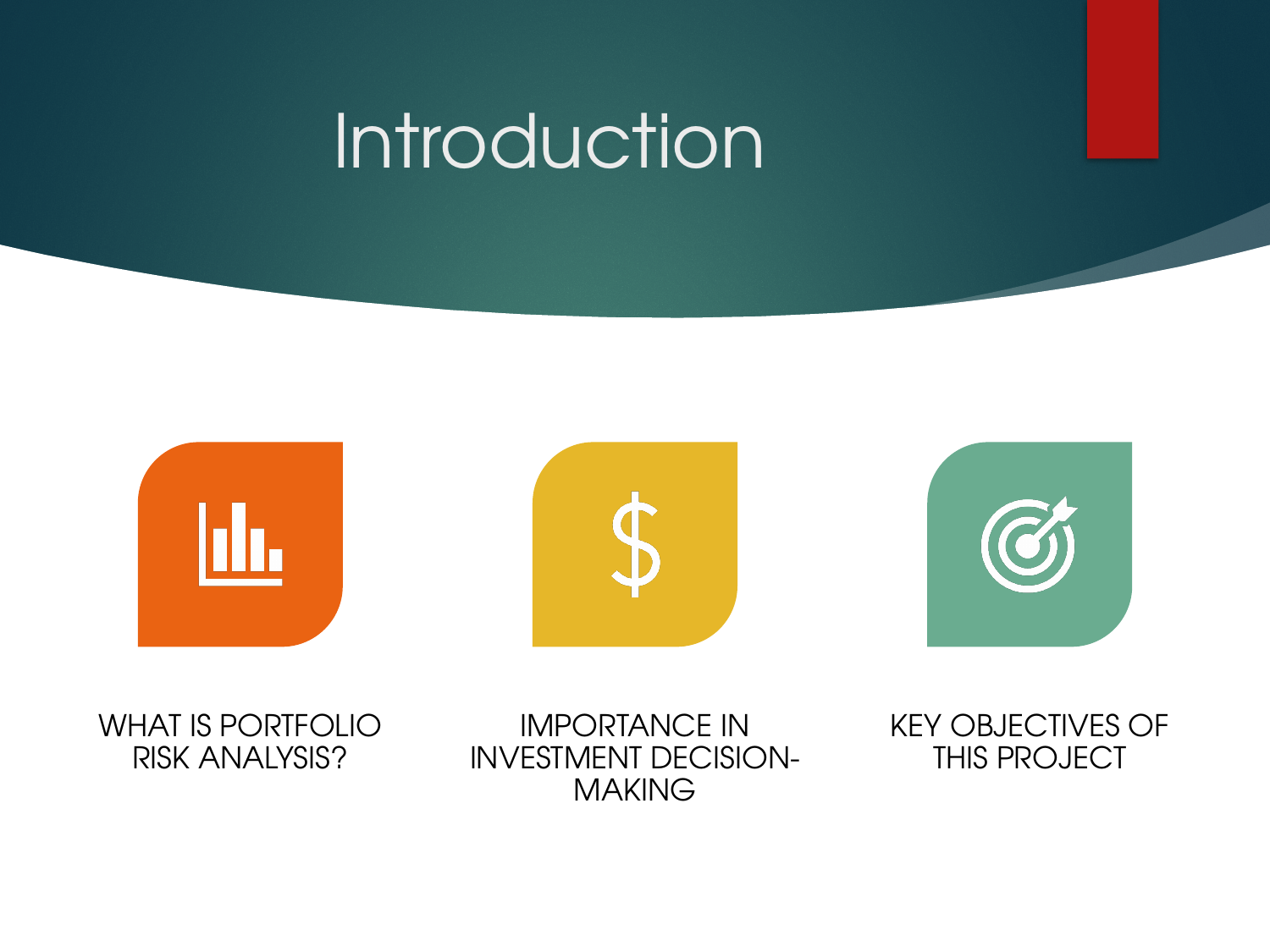

# Introduction

What is Portfolio Risk Analysis?
Importance in investment decision-making
Key objectives of this project